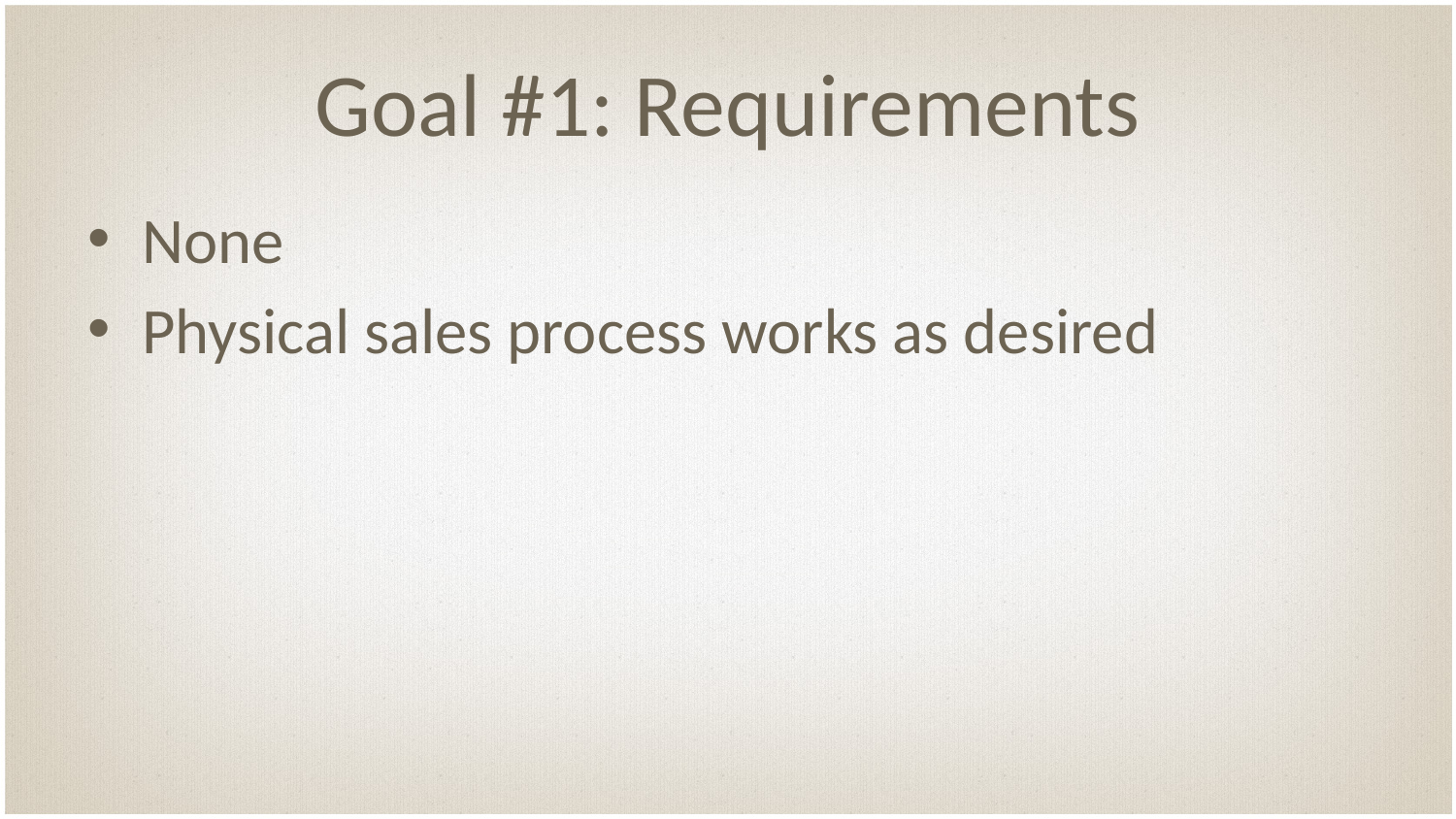

# Goal #1: Requirements
None
Physical sales process works as desired